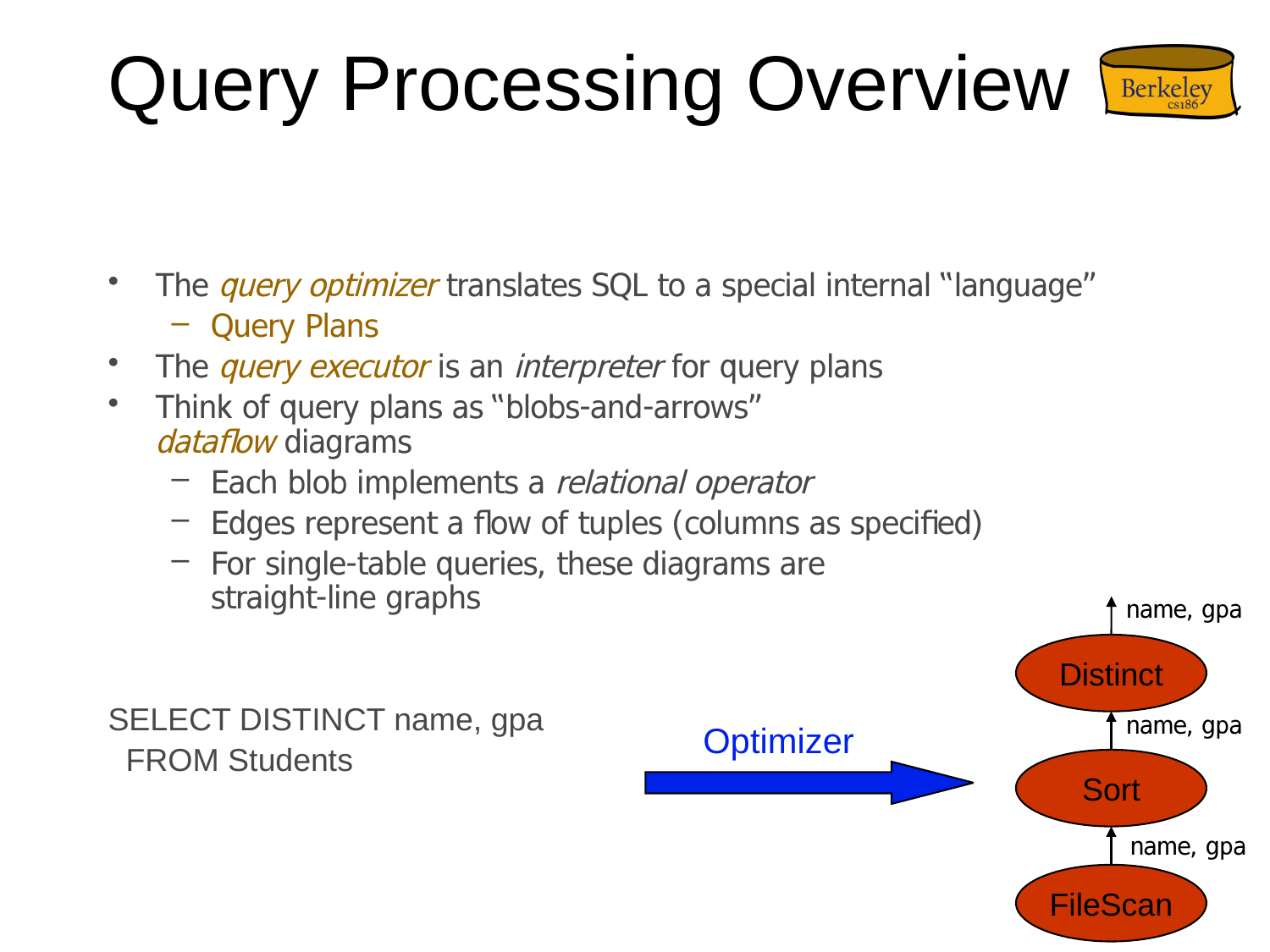

# Query Processing Overview
The query optimizer translates SQL to a special internal “language”
Query Plans
The query executor is an interpreter for query plans
Think of query plans as “blobs-and-arrows”
dataflow diagrams
Each blob implements a relational operator
Edges represent a flow of tuples (columns as specified)
For single-table queries, these diagrams are
straight-line graphs

SELECT DISTINCT name, gpa
  FROM Students

name, gpa
Distinct
name, gpa
Sort
name, gpa

FileScan
Optimizer